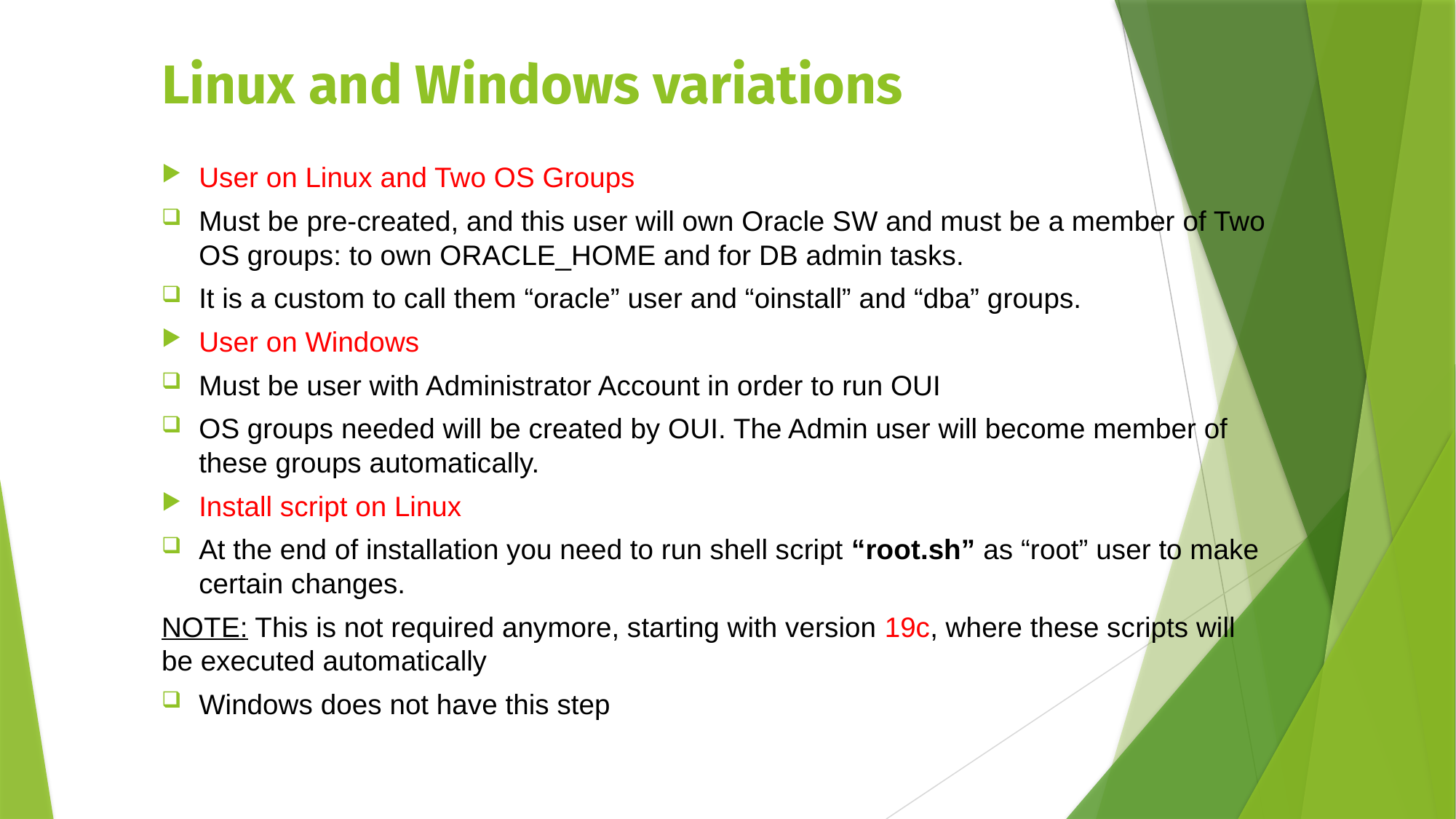

# Linux and Windows variations
User on Linux and Two OS Groups
Must be pre-created, and this user will own Oracle SW and must be a member of Two OS groups: to own ORACLE_HOME and for DB admin tasks.
It is a custom to call them “oracle” user and “oinstall” and “dba” groups.
User on Windows
Must be user with Administrator Account in order to run OUI
OS groups needed will be created by OUI. The Admin user will become member of these groups automatically.
Install script on Linux
At the end of installation you need to run shell script “root.sh” as “root” user to make certain changes.
NOTE: This is not required anymore, starting with version 19c, where these scripts will be executed automatically
Windows does not have this step